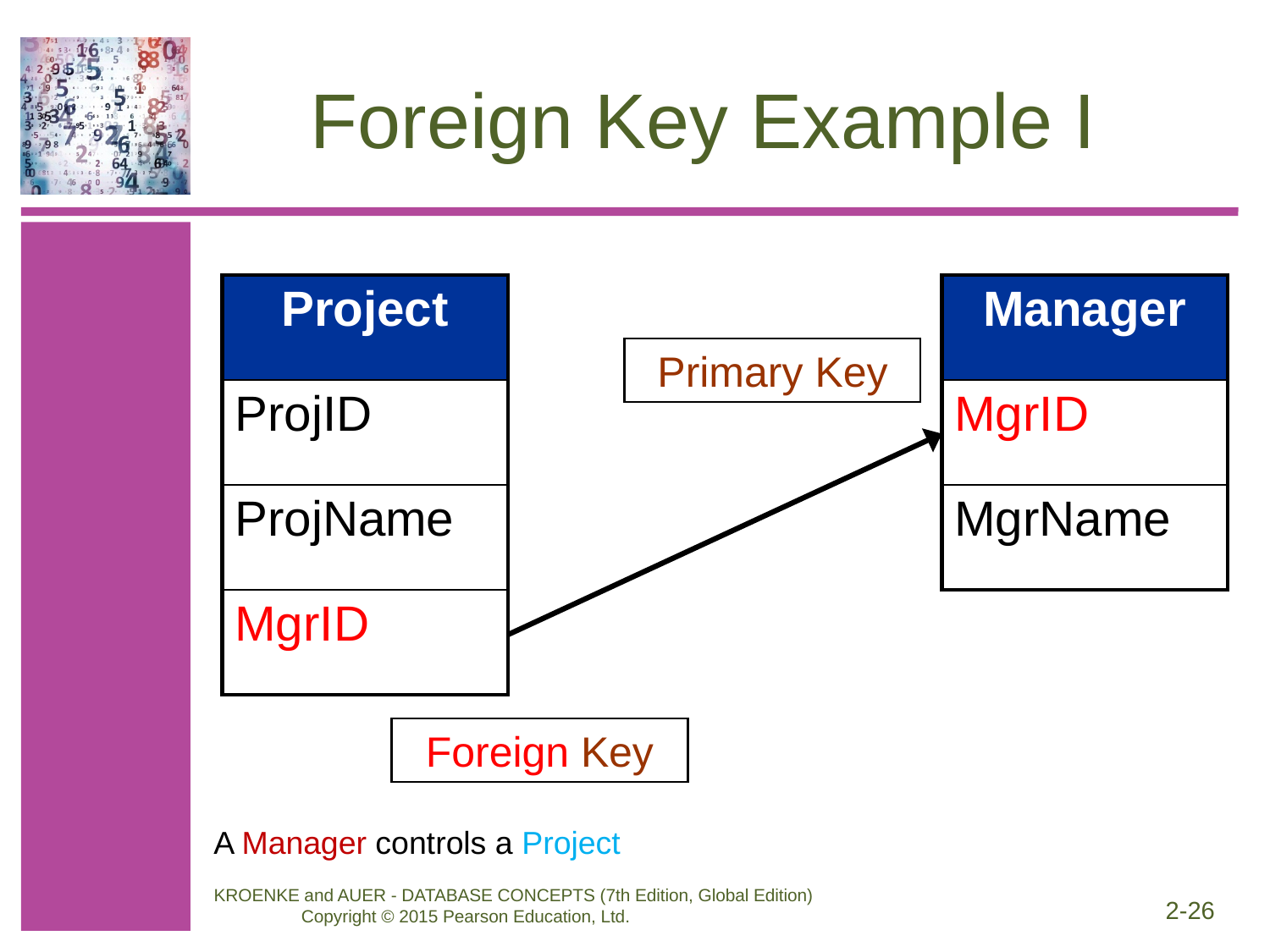

# Foreign Key Example I
| Project |
| --- |
| ProjID |
| ProjName |
| MgrID |
| Manager |
| --- |
| MgrID |
| MgrName |
Primary Key

Foreign Key
A Manager controls a Project
KROENKE and AUER - DATABASE CONCEPTS (7th Edition, Global Edition)                                      Copyright © 2015 Pearson Education, Ltd.
2-26